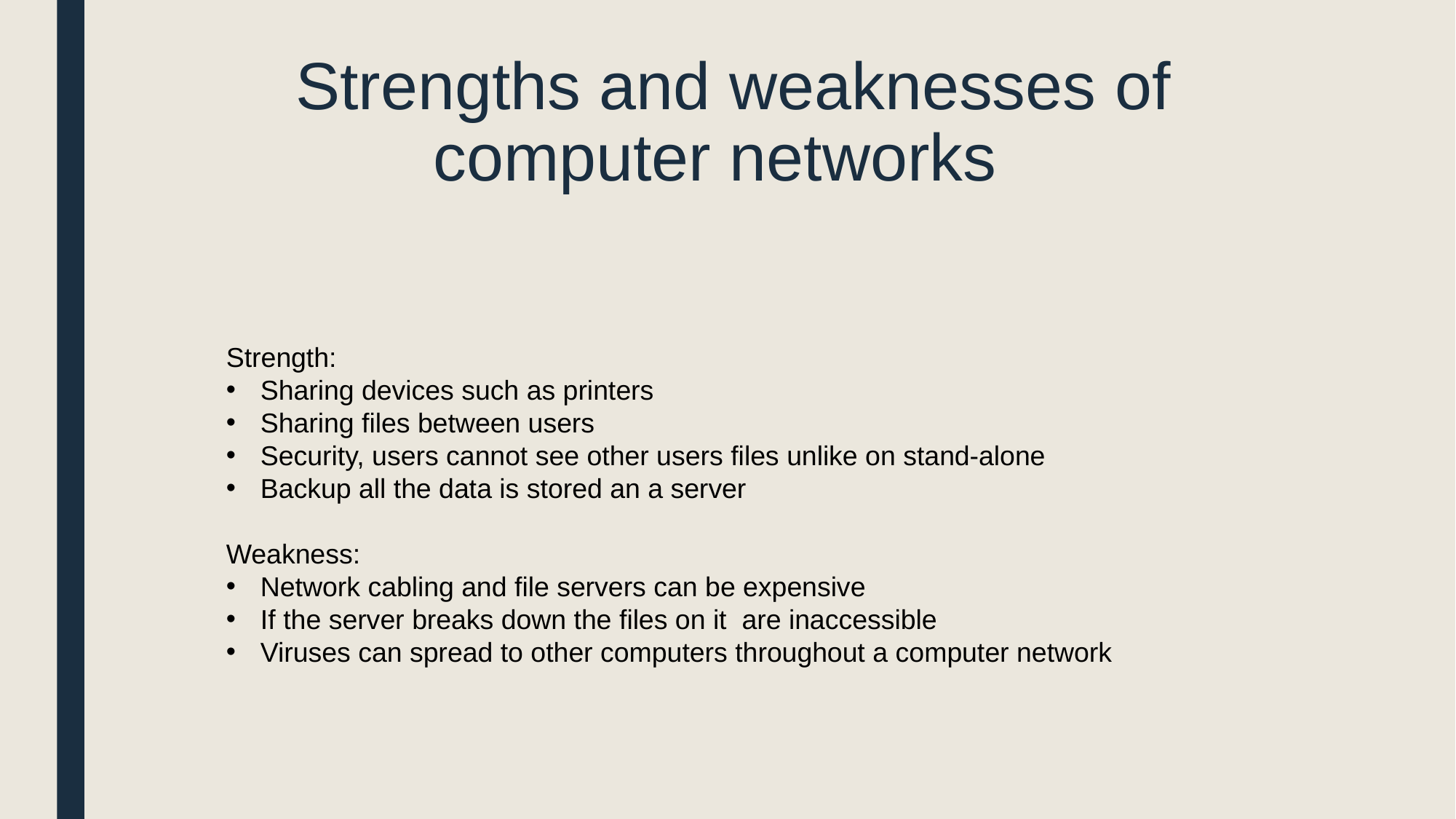

# Strengths and weaknesses of computer networks
Strength:
Sharing devices such as printers
Sharing files between users
Security, users cannot see other users files unlike on stand-alone
Backup all the data is stored an a server

Weakness:
Network cabling and file servers can be expensive
If the server breaks down the files on it  are inaccessible
Viruses can spread to other computers throughout a computer network